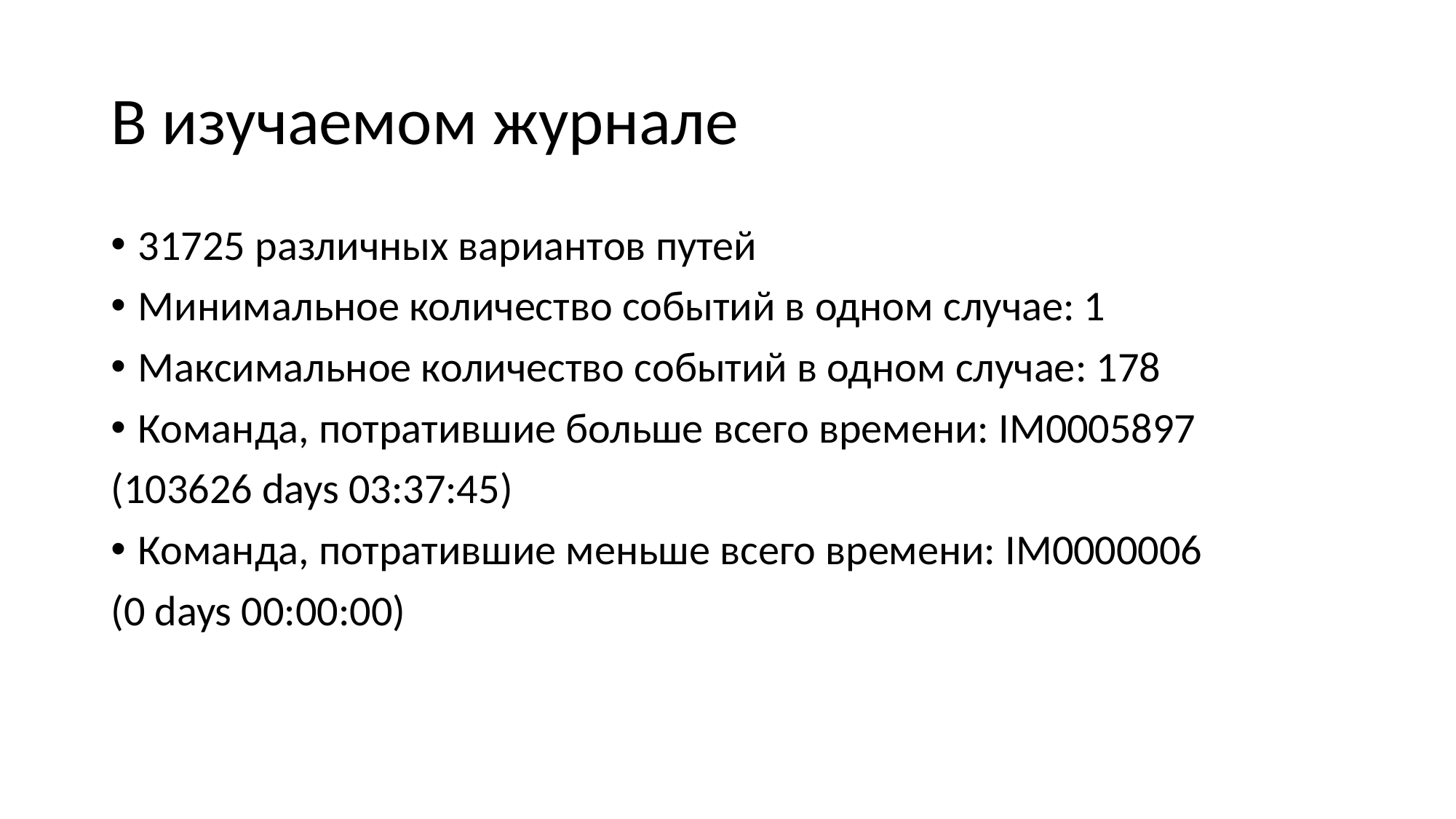

# В изучаемом журнале
31725 различных вариантов путей
Минимальное количество событий в одном случае: 1
Максимальное количество событий в одном случае: 178
Команда, потратившие больше всего времени: IM0005897
(103626 days 03:37:45)
Команда, потратившие меньше всего времени: IM0000006
(0 days 00:00:00)